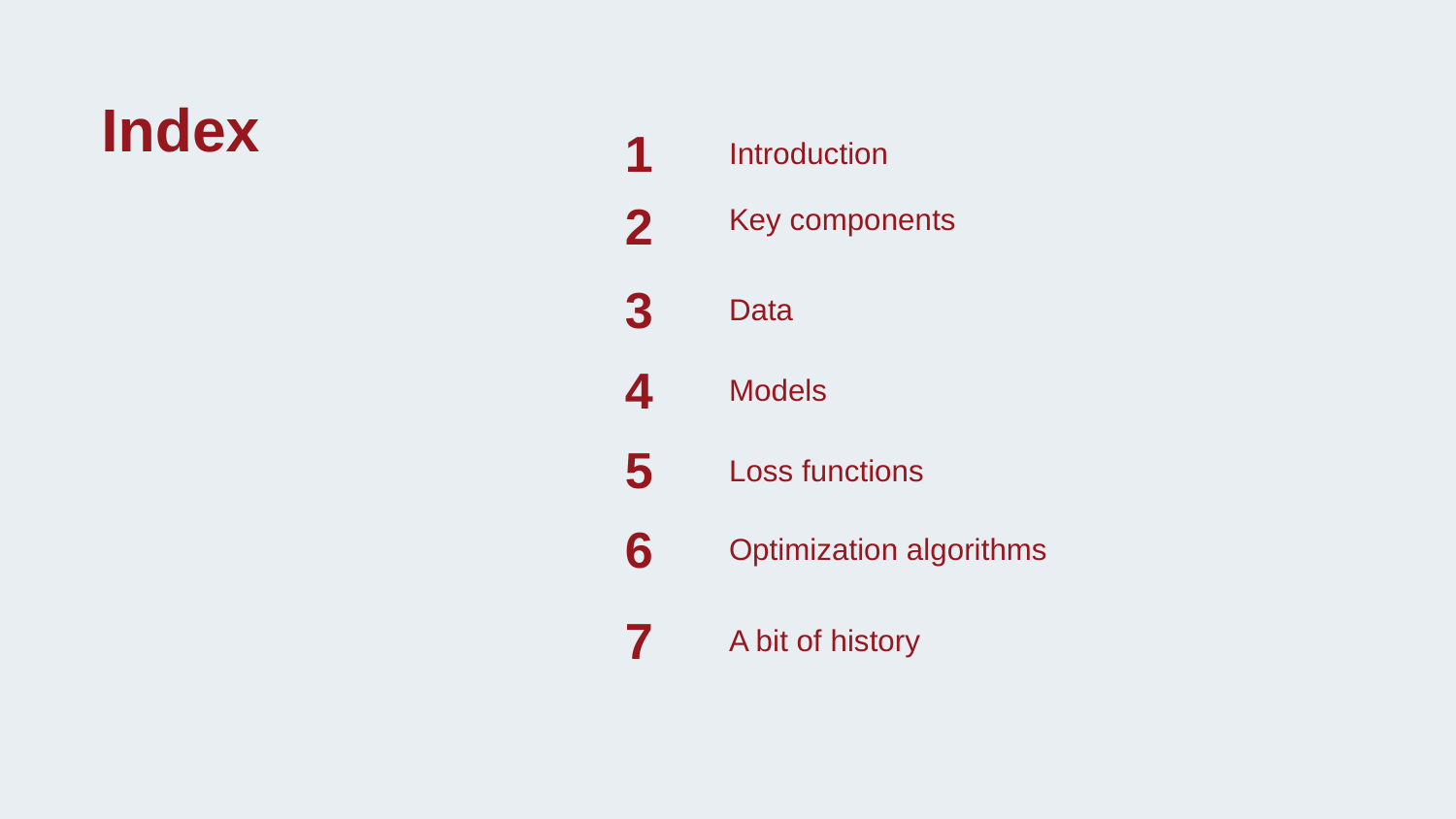

Index
1
Introduction
2
Key components
3
Data
4
Models
5
Loss functions
6
Optimization algorithms
7
A bit of history